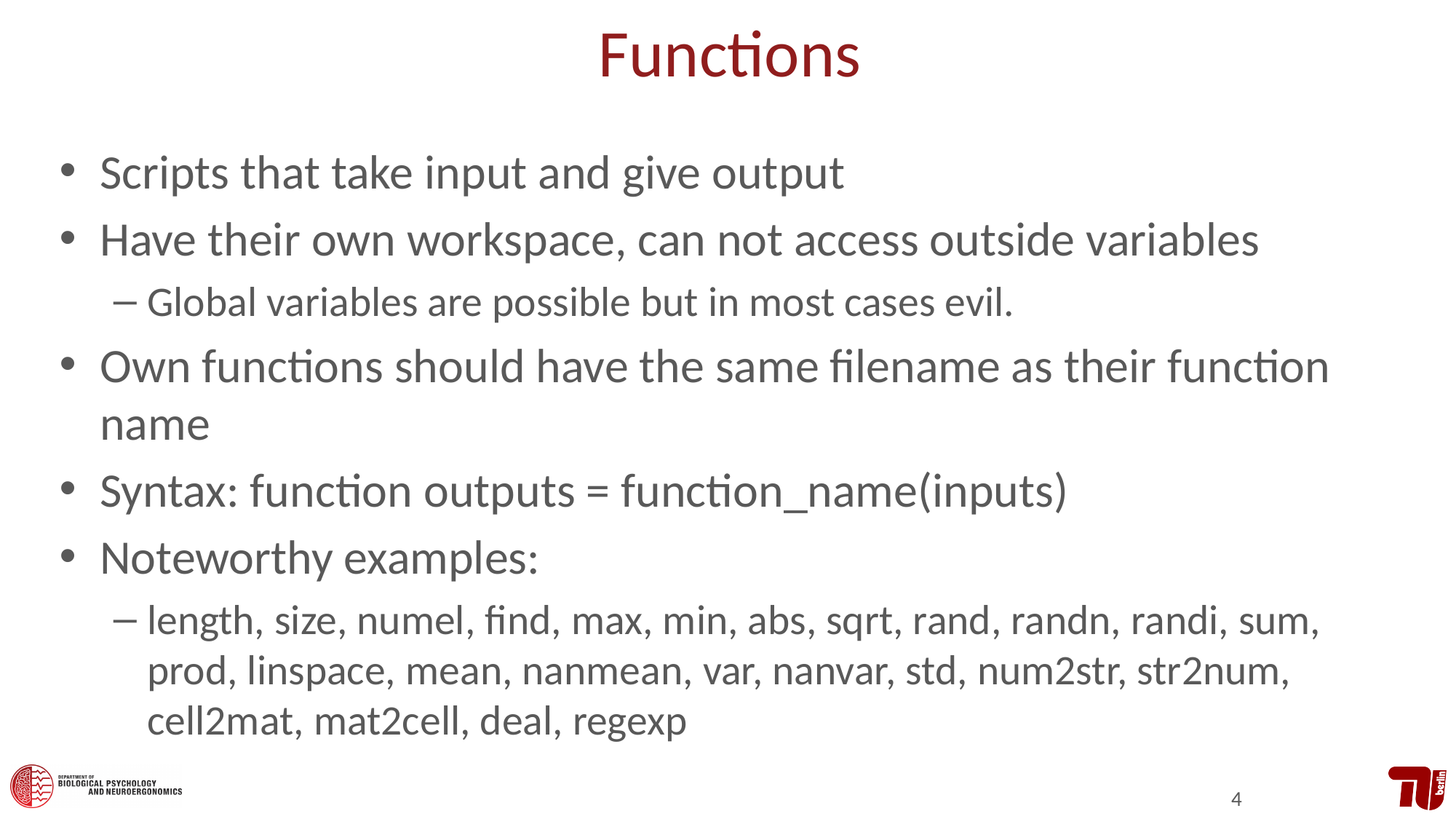

# Functions
Scripts that take input and give output
Have their own workspace, can not access outside variables
Global variables are possible but in most cases evil.
Own functions should have the same filename as their function name
Syntax: function outputs = function_name(inputs)
Noteworthy examples:
length, size, numel, find, max, min, abs, sqrt, rand, randn, randi, sum, prod, linspace, mean, nanmean, var, nanvar, std, num2str, str2num, cell2mat, mat2cell, deal, regexp